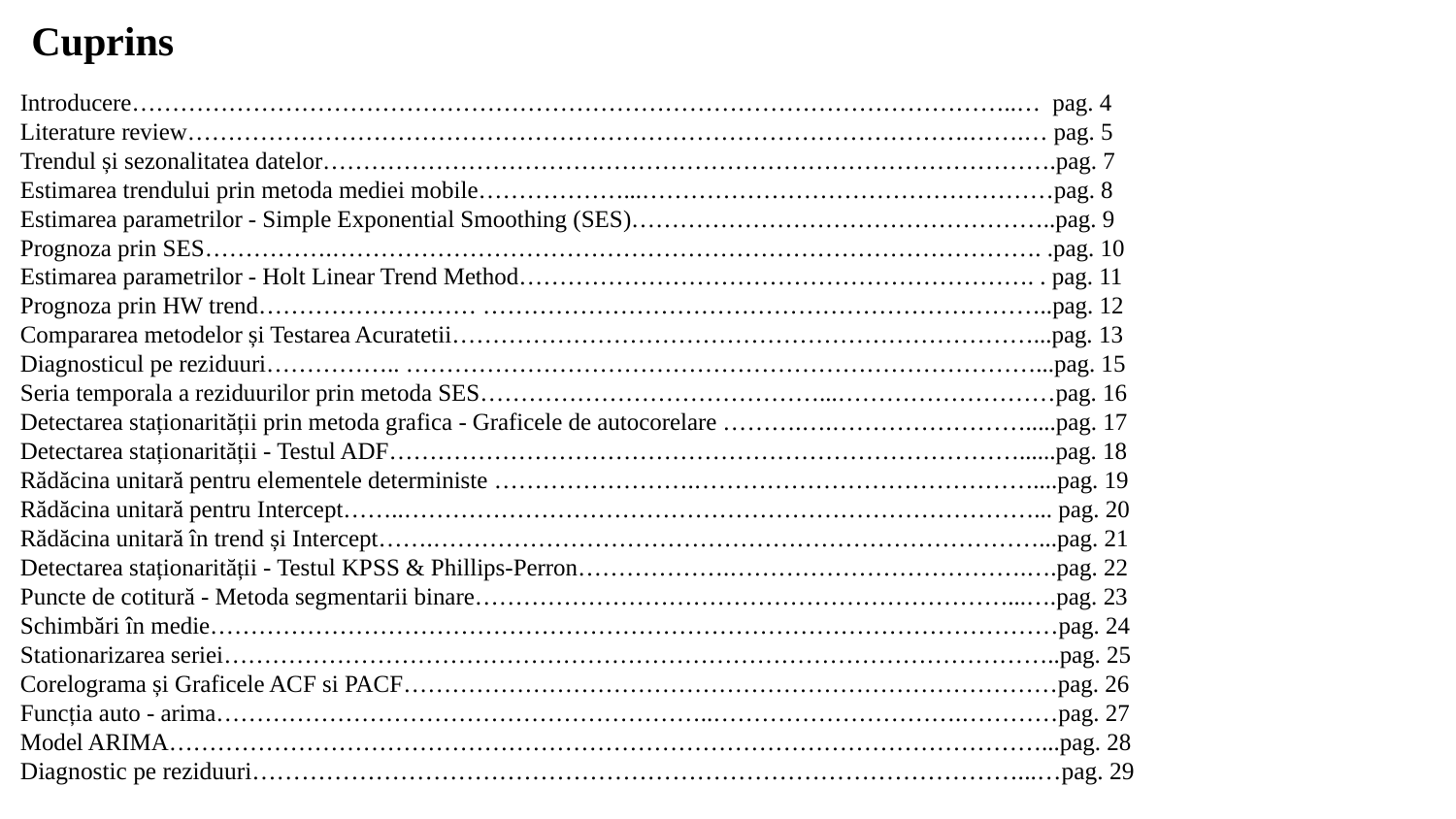

# Cuprins
Introducere………………………………………………………………………………………………..…  pag. 4
Literature review…………………………………………………………………………………….…….… pag. 5
Trendul și sezonalitatea datelor……………………………………………………………………………….pag. 7
Estimarea trendului prin metoda mediei mobile………………...……………………………………………pag. 8
Estimarea parametrilor - Simple Exponential Smoothing (SES)……………………………………………..pag. 9
Prognoza prin SES…………….……………………………………………………………………………. .pag. 10
Estimarea parametrilor - Holt Linear Trend Method………………………………………………………. . pag. 11
Prognoza prin HW trend……………………… ……………………………………………………………..pag. 12
Compararea metodelor și Testarea Acuratetii………………………………………………………………...pag. 13
Diagnosticul pe reziduuri…………….. ……………………………………………………………………...pag. 15
Seria temporala a reziduurilor prin metoda SES……………………………………...………………………pag. 16
Detectarea staționarității prin metoda grafica - Graficele de autocorelare ……….….…………………….....pag. 17
Detectarea staționarității - Testul ADF……………………………………………………………………......pag. 18
Rădăcina unitară pentru elementele deterministe …………………….……………………………………....pag. 19
Rădăcina unitară pentru Intercept……..……………………………………………………………………... pag. 20
Rădăcina unitară în trend și Intercept…….…………………………………………………………………...pag. 21
Detectarea staționarității - Testul KPSS & Phillips-Perron……………….……………………………….….pag. 22
Puncte de cotitură - Metoda segmentarii binare…………………………………………………………...….pag. 23
Schimbări în medie……………………………………………………………………………………………pag. 24
Stationarizarea seriei…………………………………………………………………………………………..pag. 25
Corelograma și Graficele ACF si PACF………………………………………………………………………pag. 26
Funcția auto - arima……………………………………………………..………………………….…………pag. 27
Model ARIMA………………………………………………………………………………………………...pag. 28
Diagnostic pe reziduuri…………………………………………………………………………………...…pag. 29